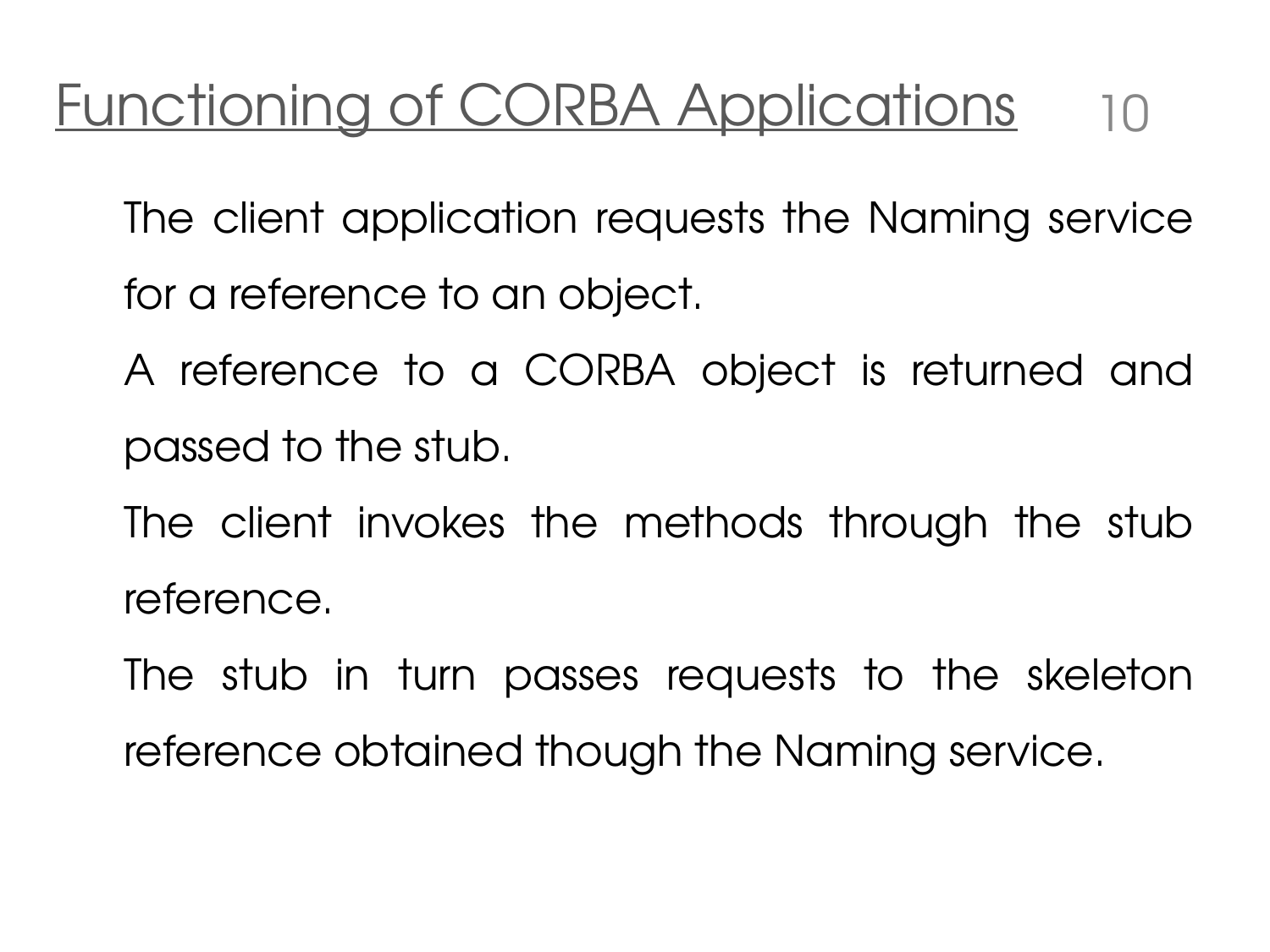

10
# Functioning of CORBA Applications
The client application requests the Naming service for a reference to an object.
A reference to a CORBA object is returned and passed to the stub.
The client invokes the methods through the stub reference.
The stub in turn passes requests to the skeleton reference obtained though the Naming service.